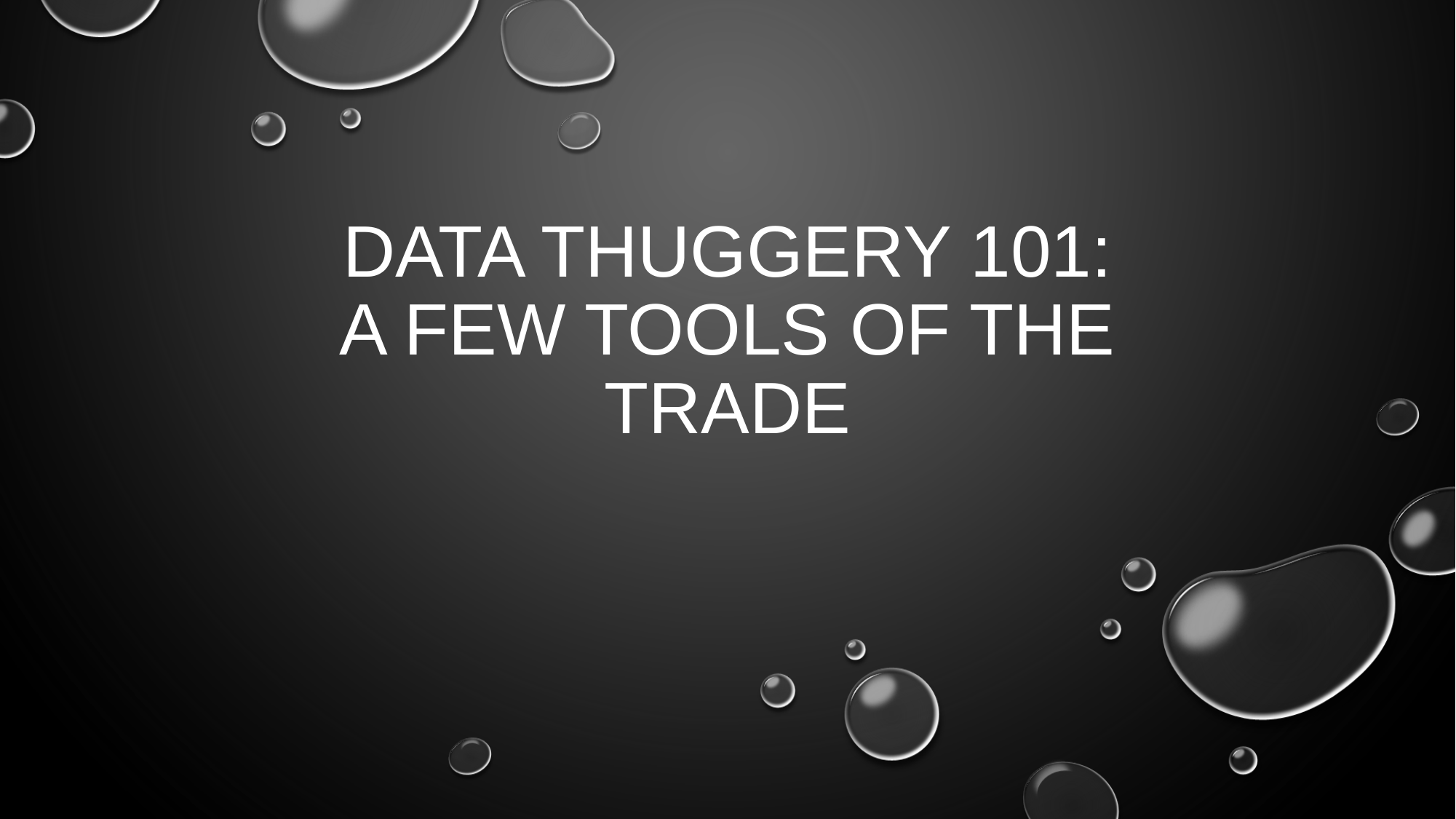

# Data thuggery 101: A few tools of the trade